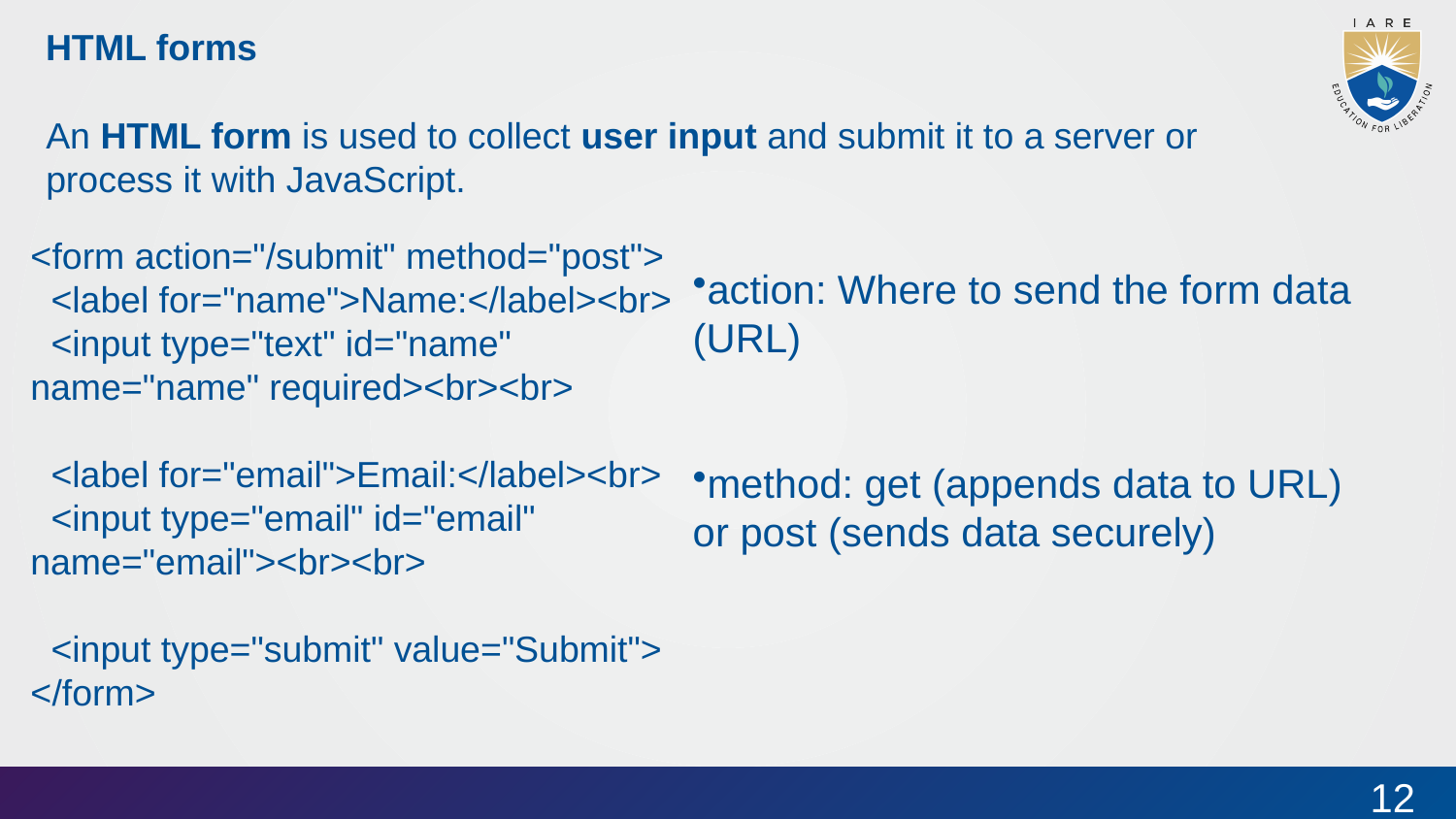

HTML forms
An HTML form is used to collect user input and submit it to a server or process it with JavaScript.

action: Where to send the form data (URL)

method: get (appends data to URL) or post (sends data securely)

<form action="/submit" method="post">
  <label for="name">Name:</label><br>
  <input type="text" id="name" name="name" required><br><br>

  <label for="email">Email:</label><br>
  <input type="email" id="email" name="email"><br><br>

  <input type="submit" value="Submit">
</form>
12